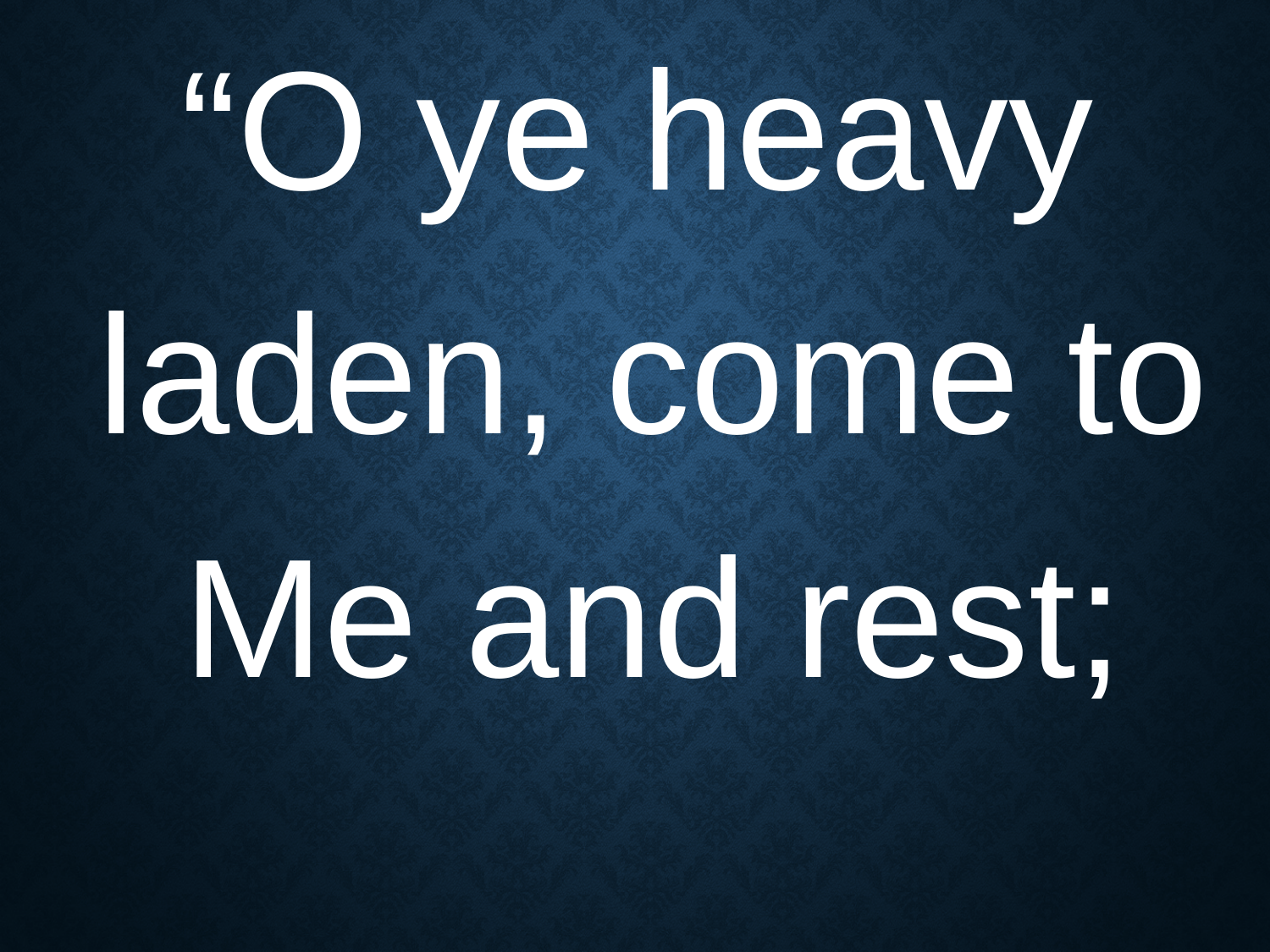

“O ye heavy laden, come to Me and rest;